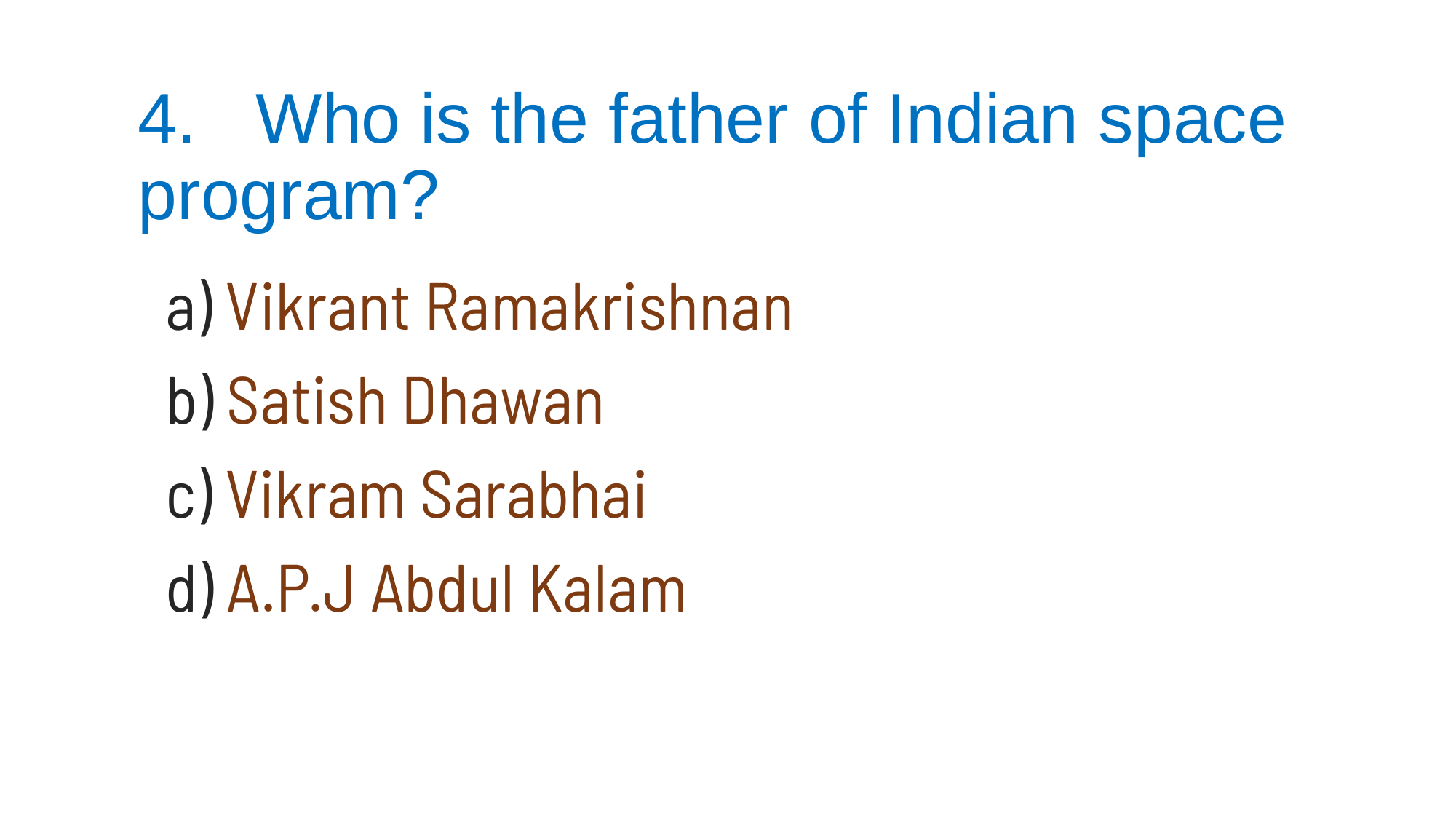

# 4.   Who is the father of Indian space program?
 Vikrant Ramakrishnan
 Satish Dhawan
 Vikram Sarabhai
 A.P.J Abdul Kalam